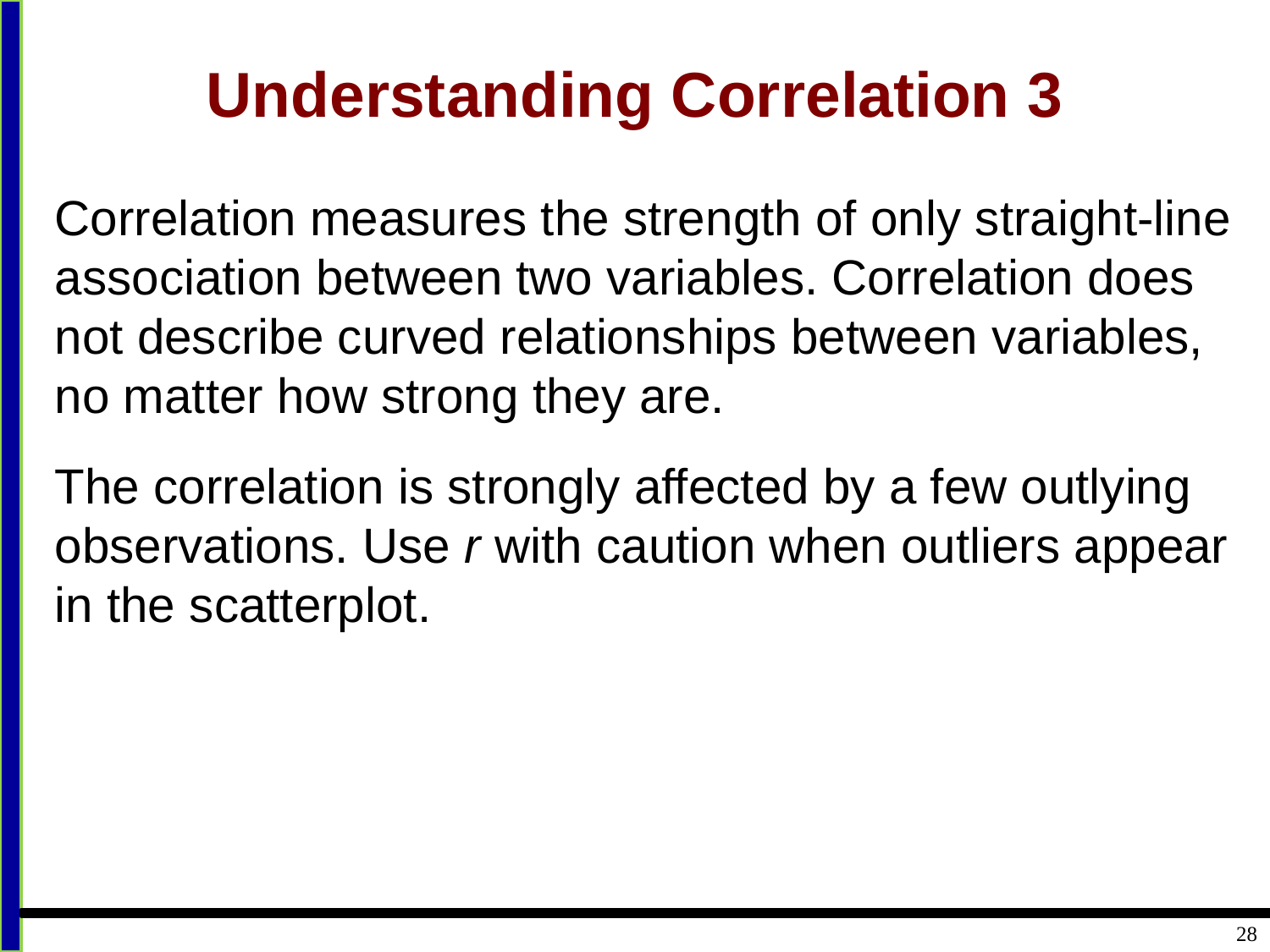

# Understanding Correlation 3
Correlation measures the strength of only straight-line association between two variables. Correlation does not describe curved relationships between variables, no matter how strong they are.
The correlation is strongly affected by a few outlying observations. Use r with caution when outliers appear in the scatterplot.